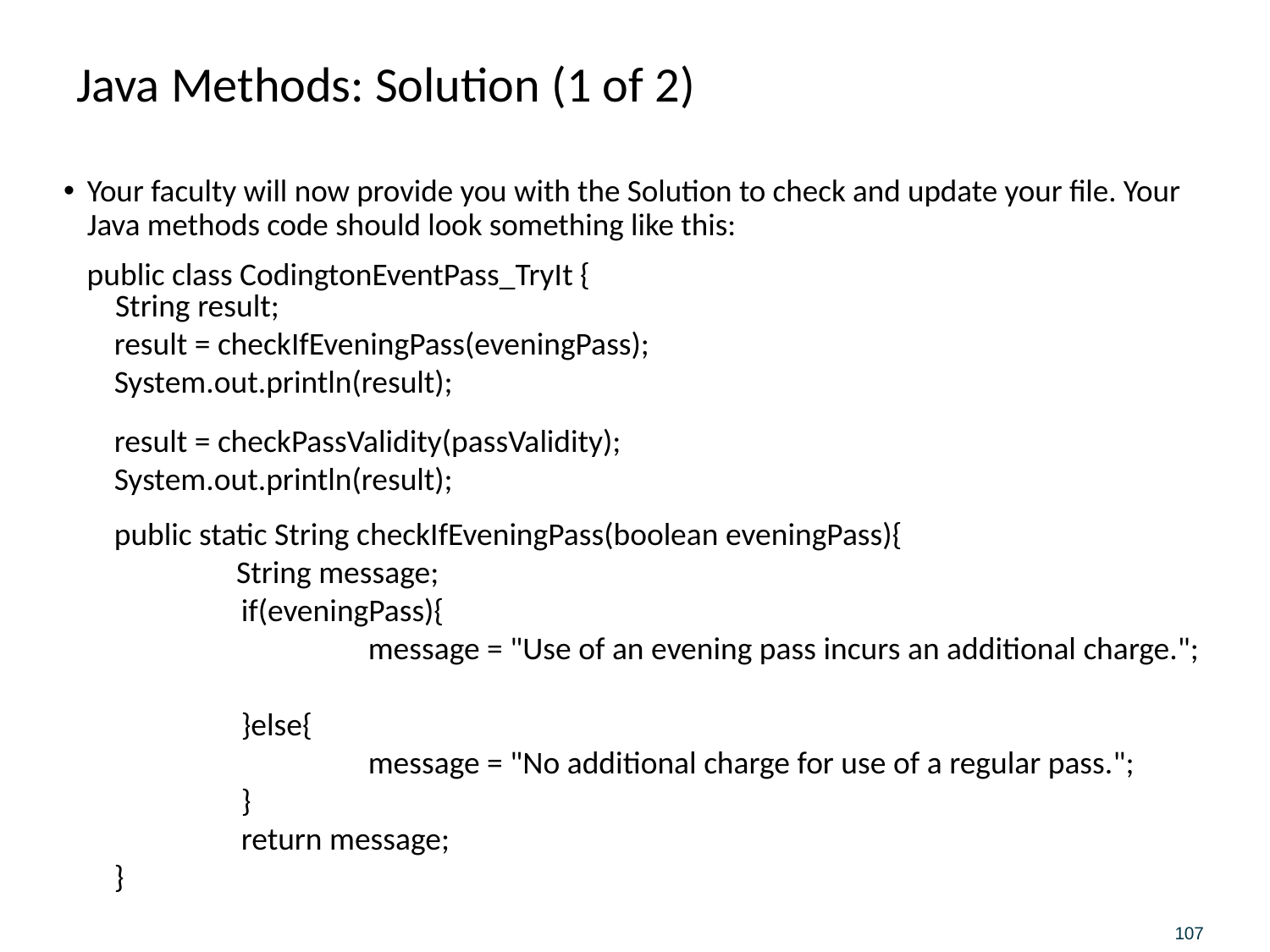

# Java Methods: Solution (1 of 2)
Your faculty will now provide you with the Solution to check and update your file. Your Java methods code should look something like this:

public class CodingtonEventPass_TryIt {
String result;
result = checkIfEveningPass(eveningPass);
System.out.println(result);

result = checkPassValidity(passValidity);
System.out.println(result);
public static String checkIfEveningPass(boolean eveningPass){
                 String message;
	if(eveningPass){
		message = "Use of an evening pass incurs an additional charge.";
	}else{
		message = "No additional charge for use of a regular pass.";
	}
	return message;
}
107